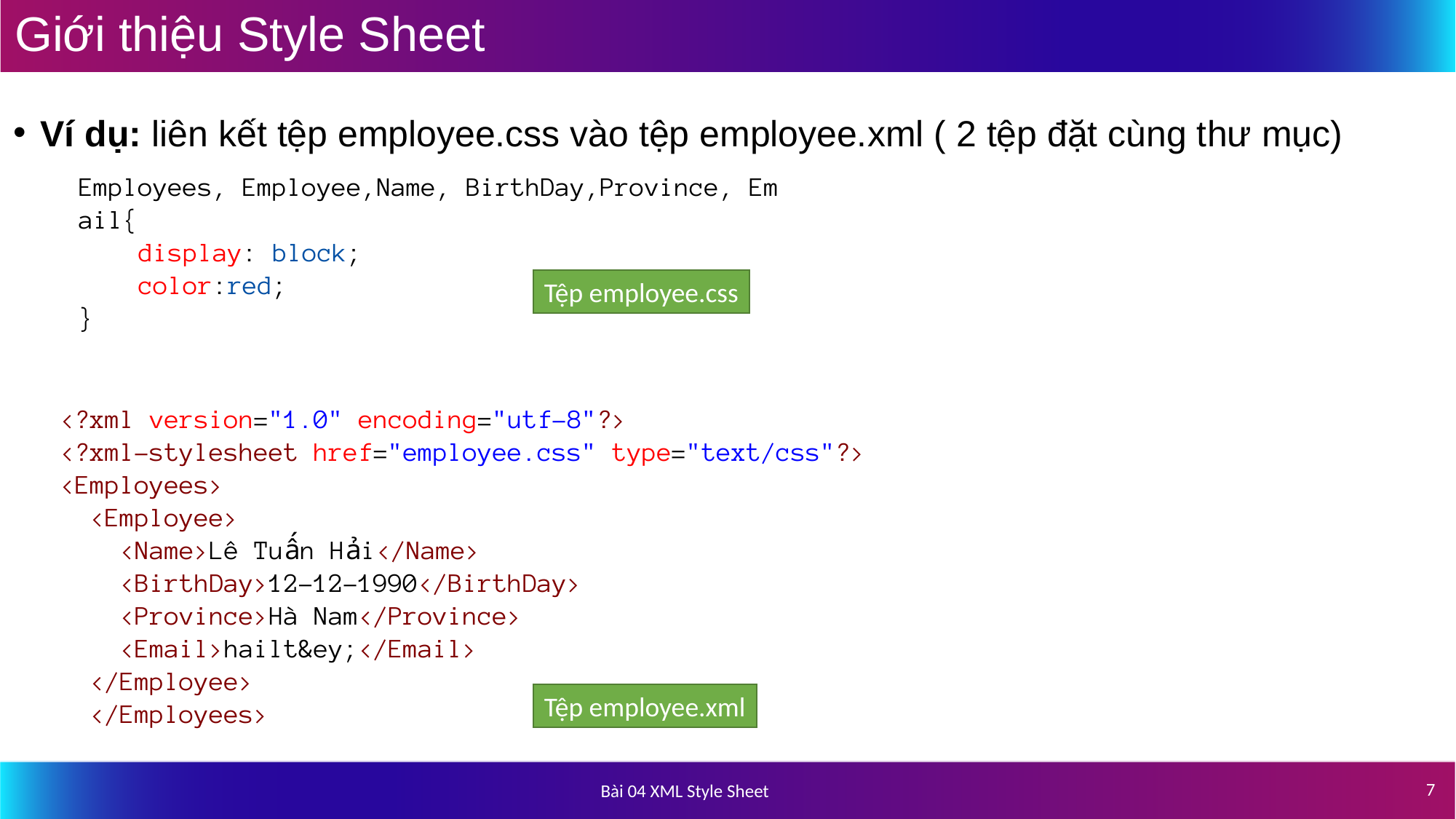

# Giới thiệu Style Sheet
Ví dụ: liên kết tệp employee.css vào tệp employee.xml ( 2 tệp đặt cùng thư mục)
Employees, Employee,Name, BirthDay,Province, Email{
    display: block;
    color:red;
}
Tệp employee.css
<?xml version="1.0" encoding="utf-8"?>
<?xml-stylesheet href="employee.css" type="text/css"?>
<Employees>
  <Employee>
    <Name>Lê Tuấn Hải</Name>
    <BirthDay>12-12-1990</BirthDay>
    <Province>Hà Nam</Province>
    <Email>hailt&ey;</Email>
  </Employee>
  </Employees>
Tệp employee.xml
7
Bài 04 XML Style Sheet